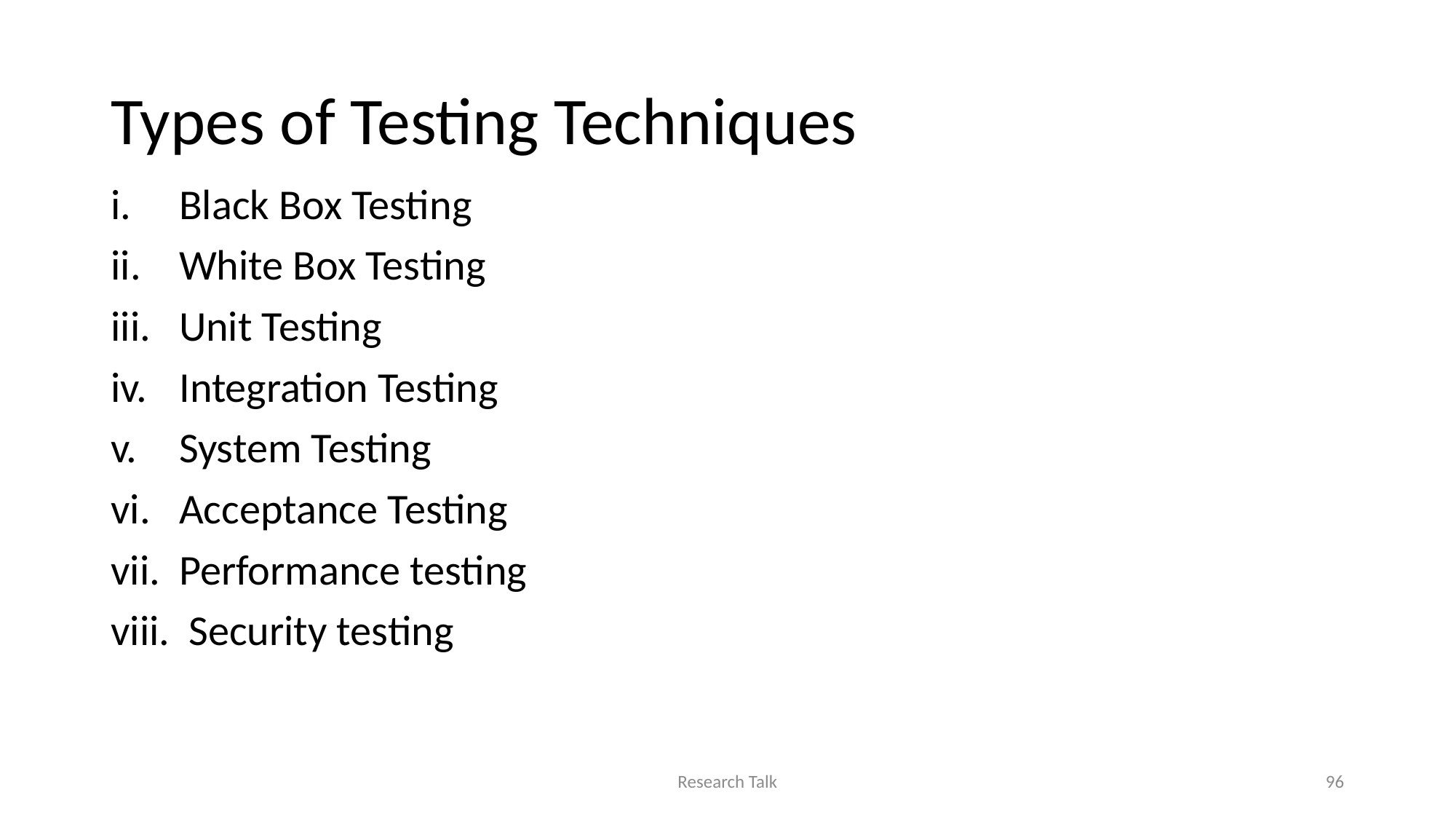

# Types of Testing Techniques
Black Box Testing
White Box Testing
Unit Testing
Integration Testing
System Testing
Acceptance Testing
Performance testing
 Security testing
Research Talk
96